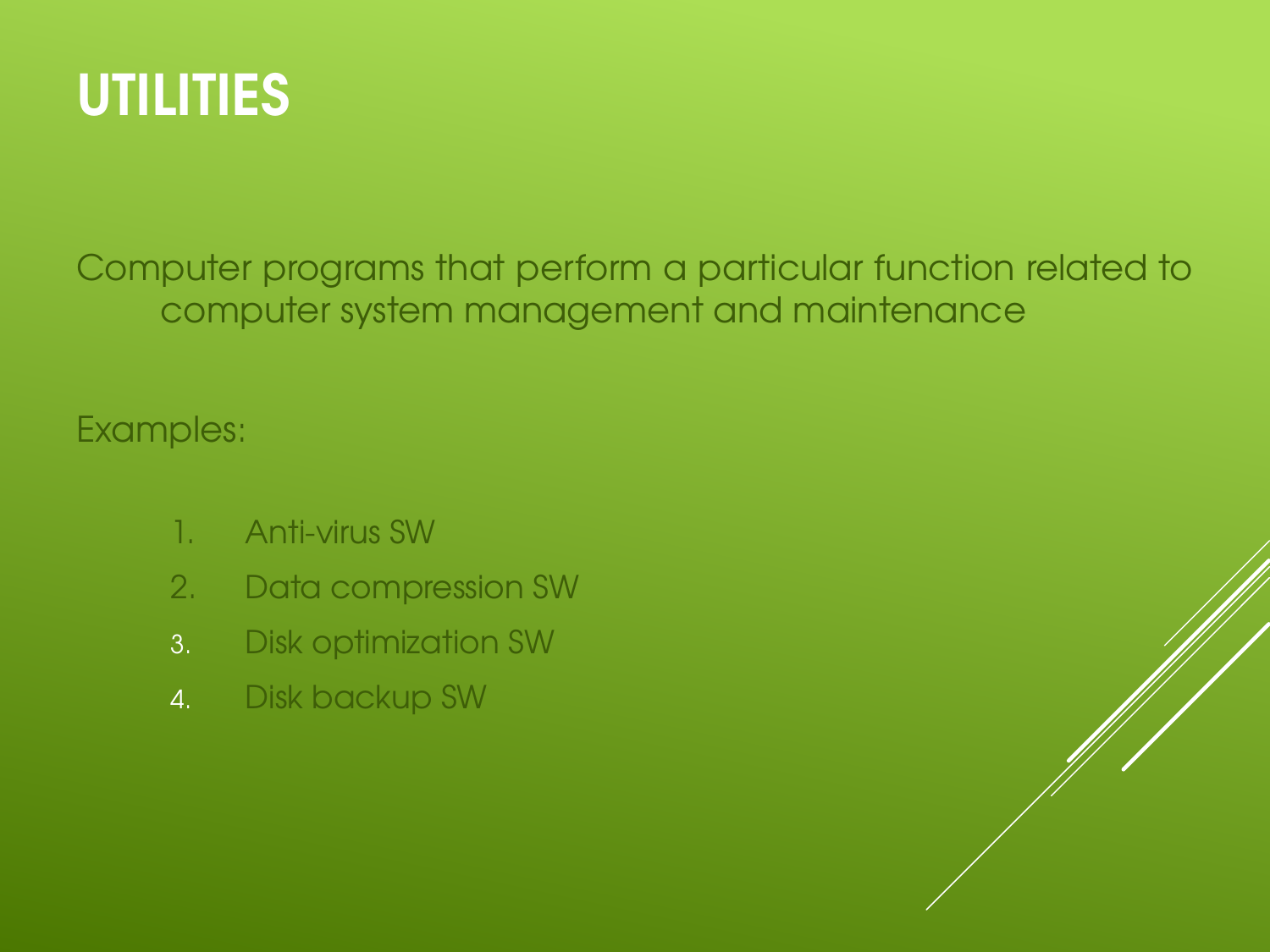

# Utilities
Computer programs that perform a particular function related to computer system management and maintenance

Examples:

1.  	Anti-virus SW
2.  	Data compression SW
Disk optimization SW
Disk backup SW